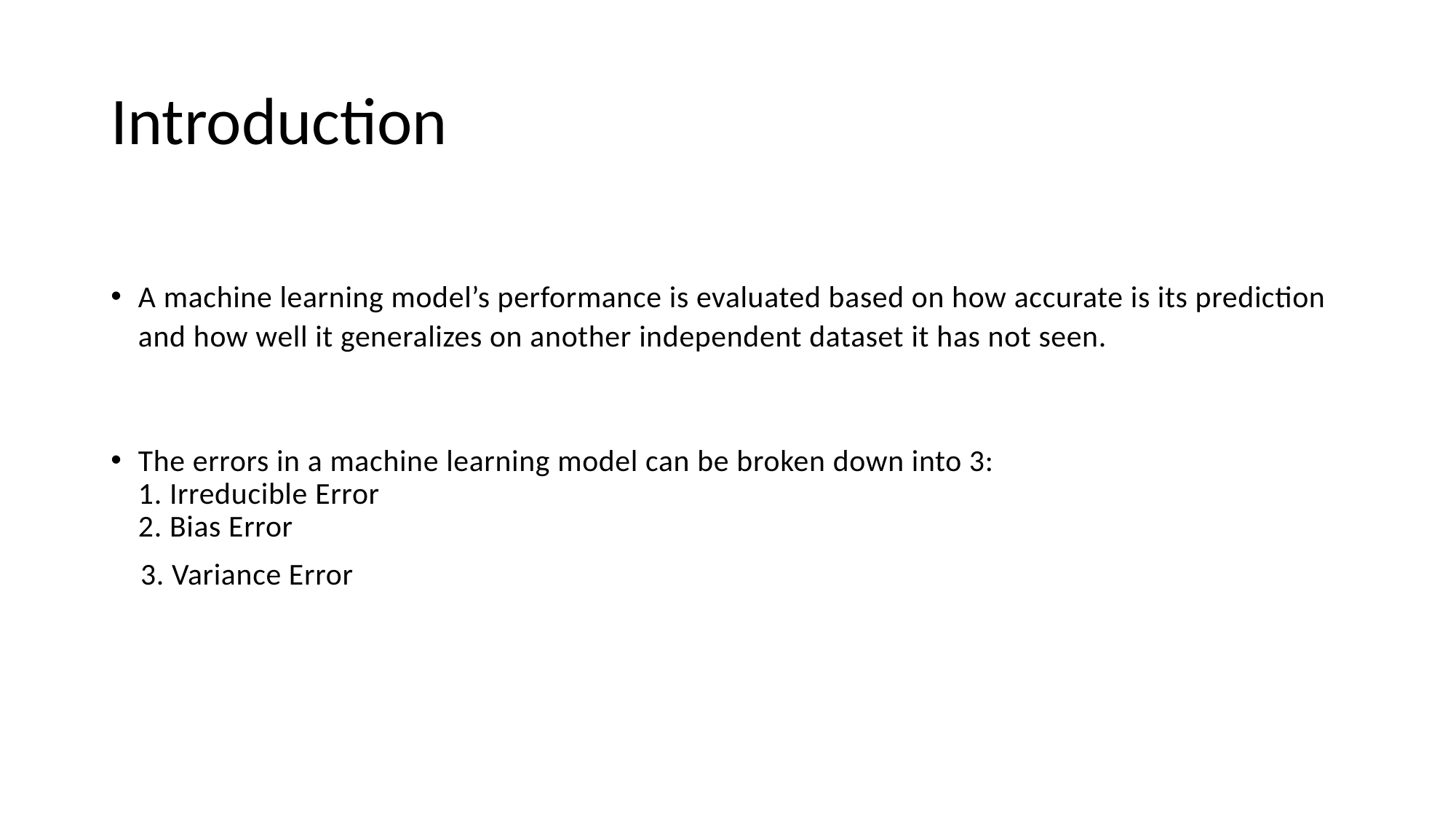

# Introduction

A machine learning model’s performance is evaluated based on how accurate is its prediction and how well it generalizes on another independent dataset it has not seen.

The errors in a machine learning model can be broken down into 3:
1. Irreducible Error
2. Bias Error
    3. Variance Error